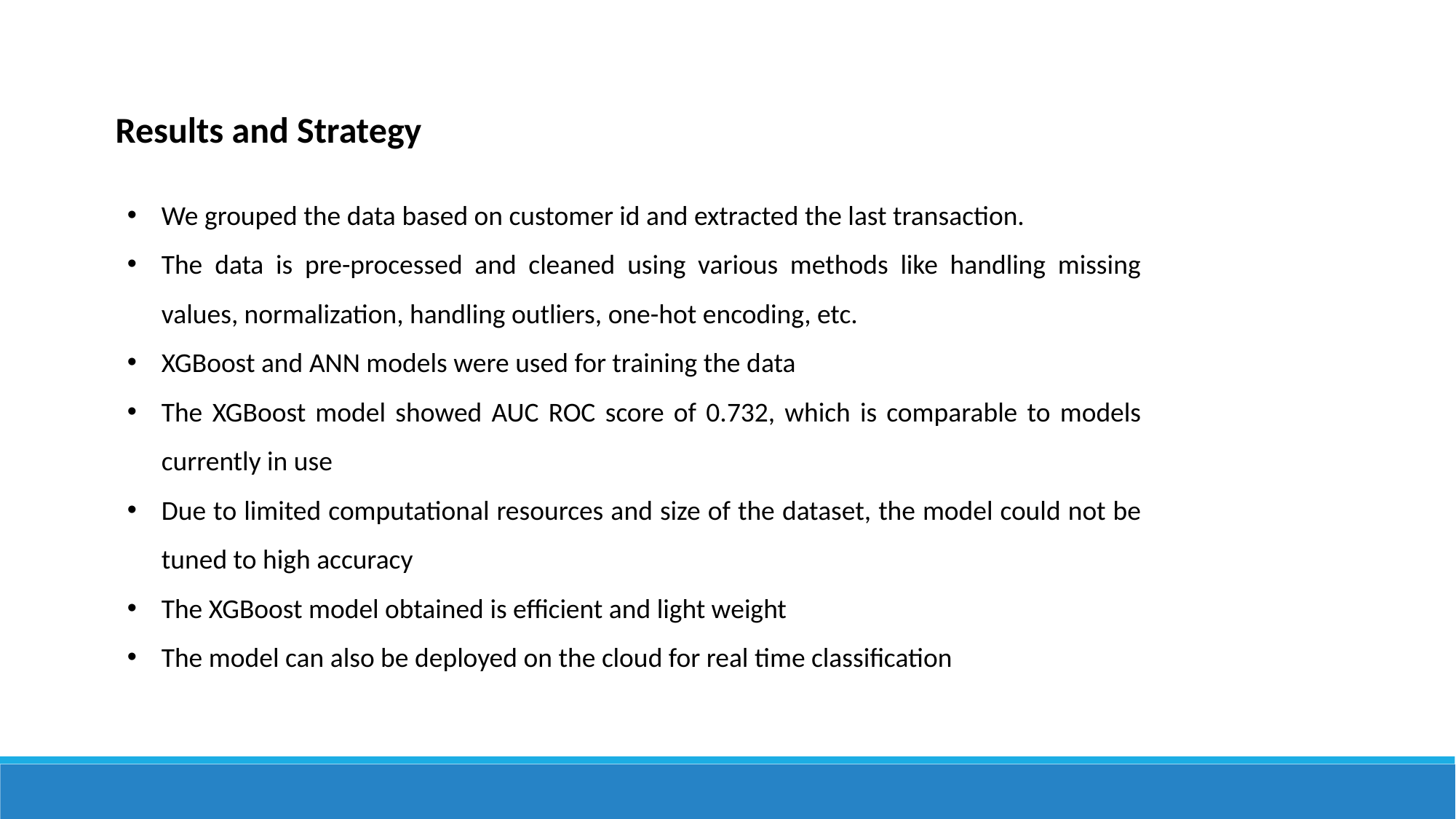

Results and Strategy
We grouped the data based on customer id and extracted the last transaction.
The data is pre-processed and cleaned using various methods like handling missing values, normalization, handling outliers, one-hot encoding, etc.
XGBoost and ANN models were used for training the data
The XGBoost model showed AUC ROC score of 0.732, which is comparable to models currently in use
Due to limited computational resources and size of the dataset, the model could not be tuned to high accuracy
The XGBoost model obtained is efficient and light weight
The model can also be deployed on the cloud for real time classification